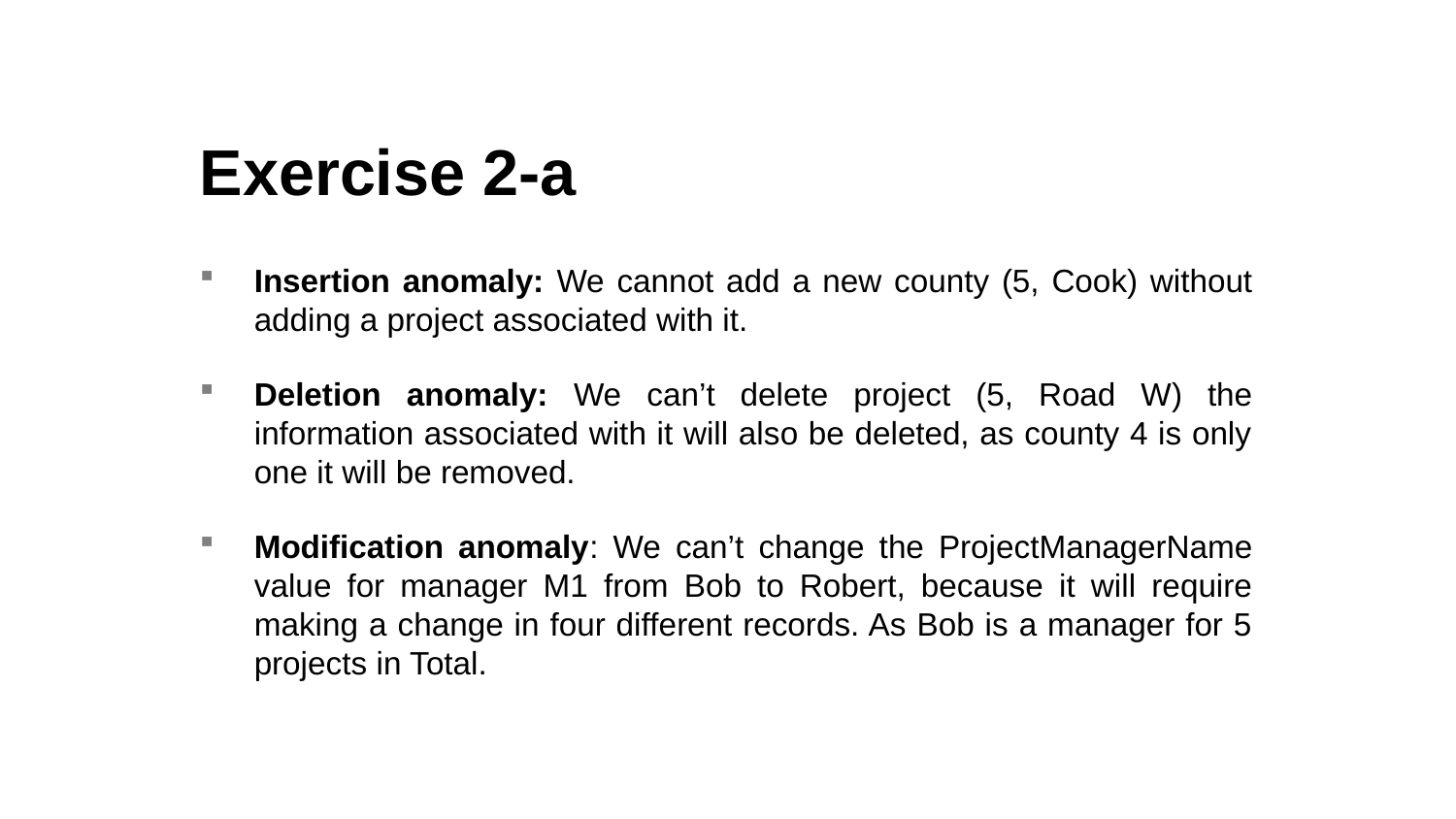

# Exercise 2-a
Insertion anomaly: We cannot add a new county (5, Cook) without adding a project associated with it.
Deletion anomaly: We can’t delete project (5, Road W) the information associated with it will also be deleted, as county 4 is only one it will be removed.
Modification anomaly: We can’t change the ProjectManagerName value for manager M1 from Bob to Robert, because it will require making a change in four different records. As Bob is a manager for 5 projects in Total.